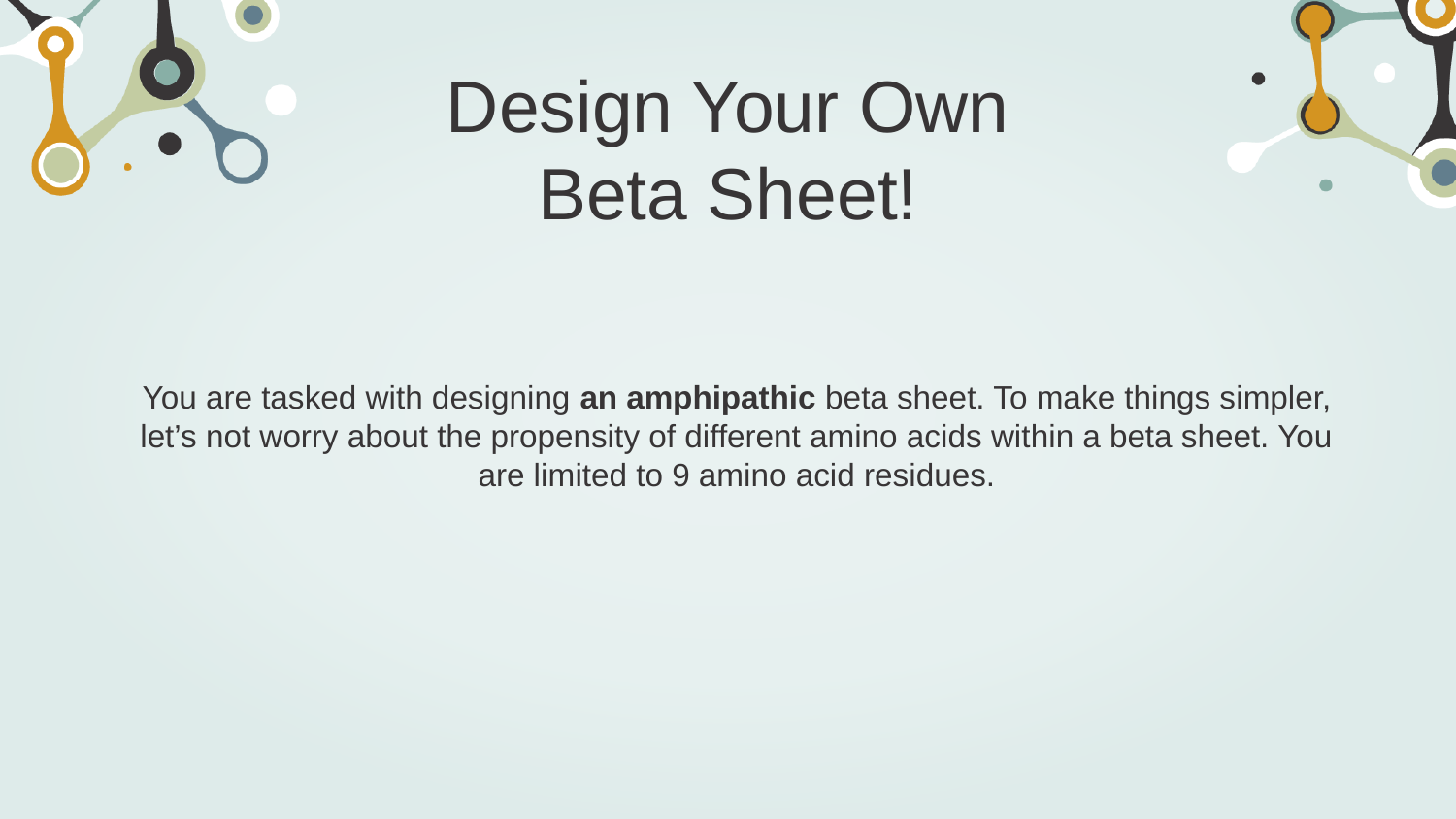

# Design Your Own Beta Sheet!
You are tasked with designing an amphipathic beta sheet. To make things simpler, let’s not worry about the propensity of different amino acids within a beta sheet. You are limited to 9 amino acid residues.